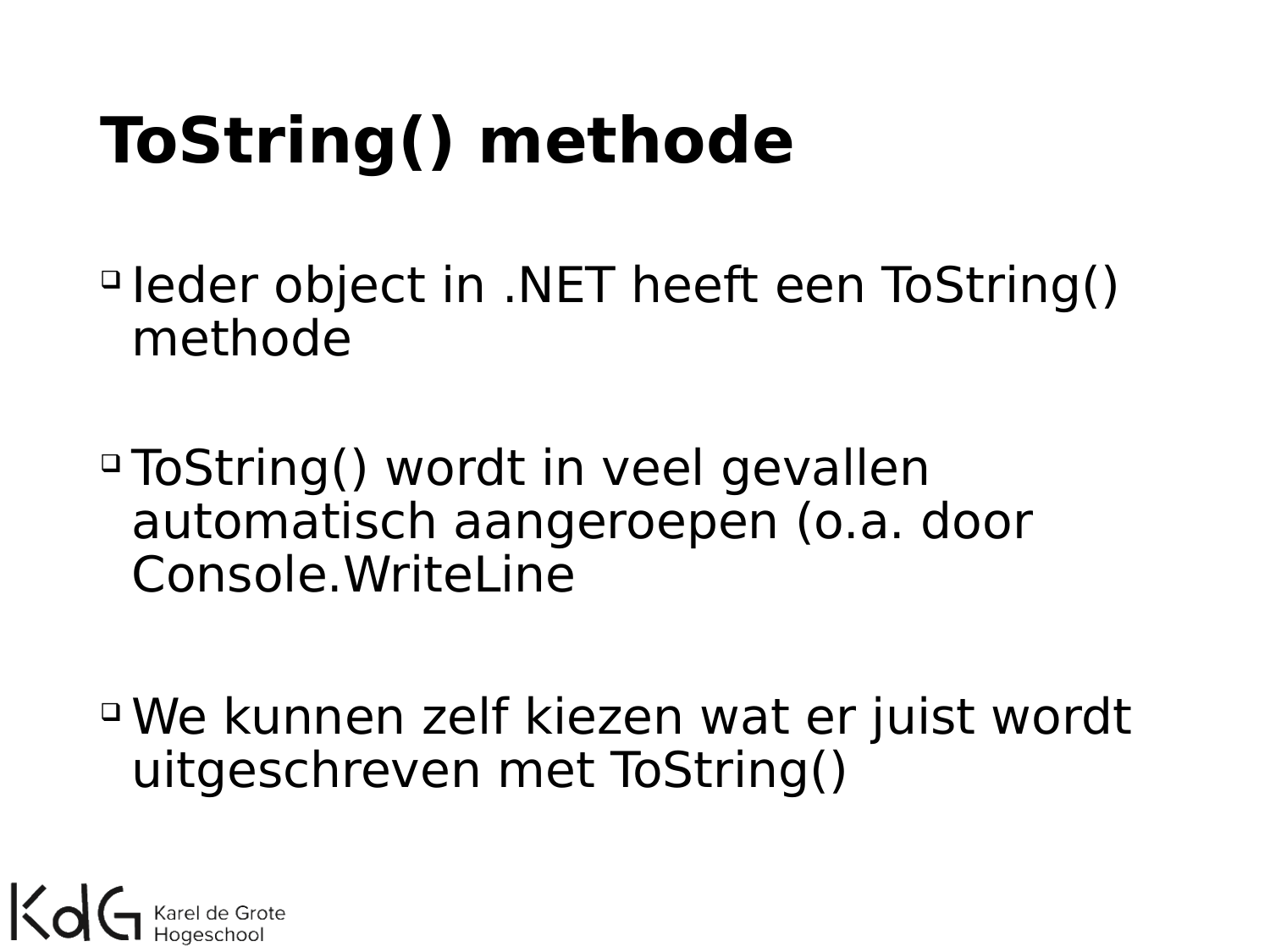

# ToString() methode
Ieder object in .NET heeft een ToString() methode
ToString() wordt in veel gevallen automatisch aangeroepen (o.a. door Console.WriteLine

We kunnen zelf kiezen wat er juist wordt uitgeschreven met ToString()